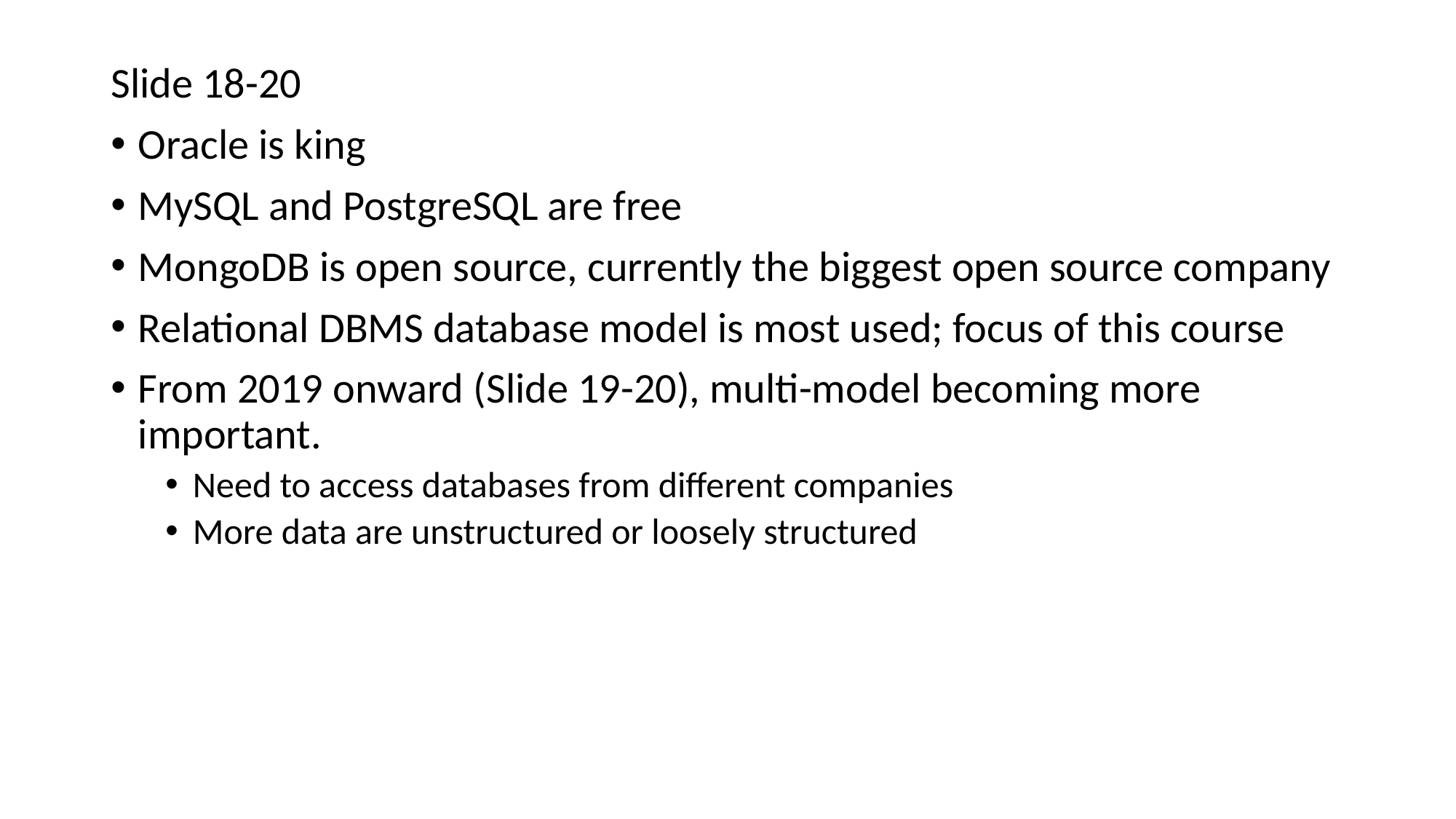

Slide 18-20
Oracle is king
MySQL and PostgreSQL are free
MongoDB is open source, currently the biggest open source company
Relational DBMS database model is most used; focus of this course
From 2019 onward (Slide 19-20), multi-model becoming more important.
Need to access databases from different companies
More data are unstructured or loosely structured